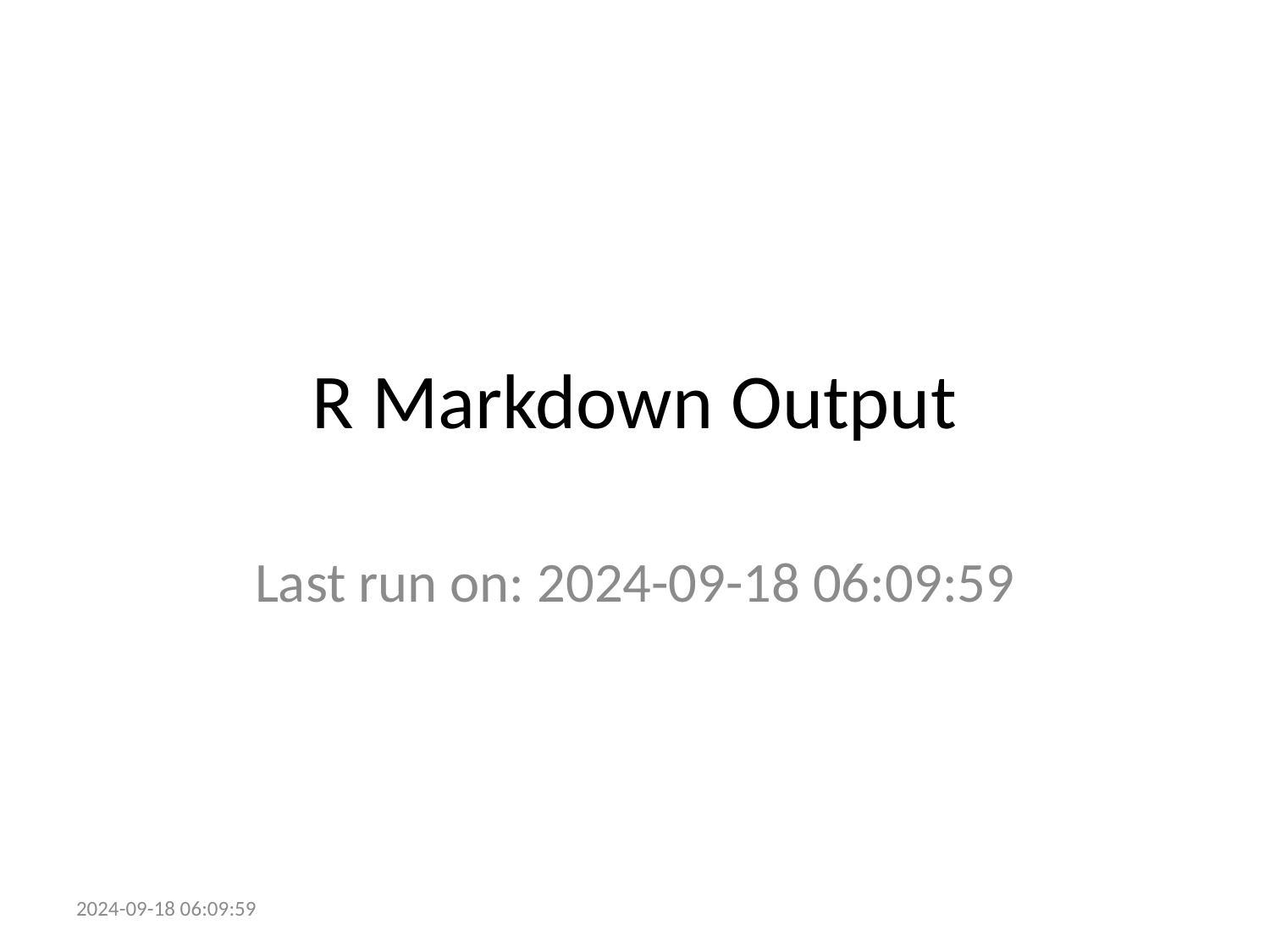

# R Markdown Output
Last run on: 2024-09-18 06:09:59
2024-09-18 06:09:59